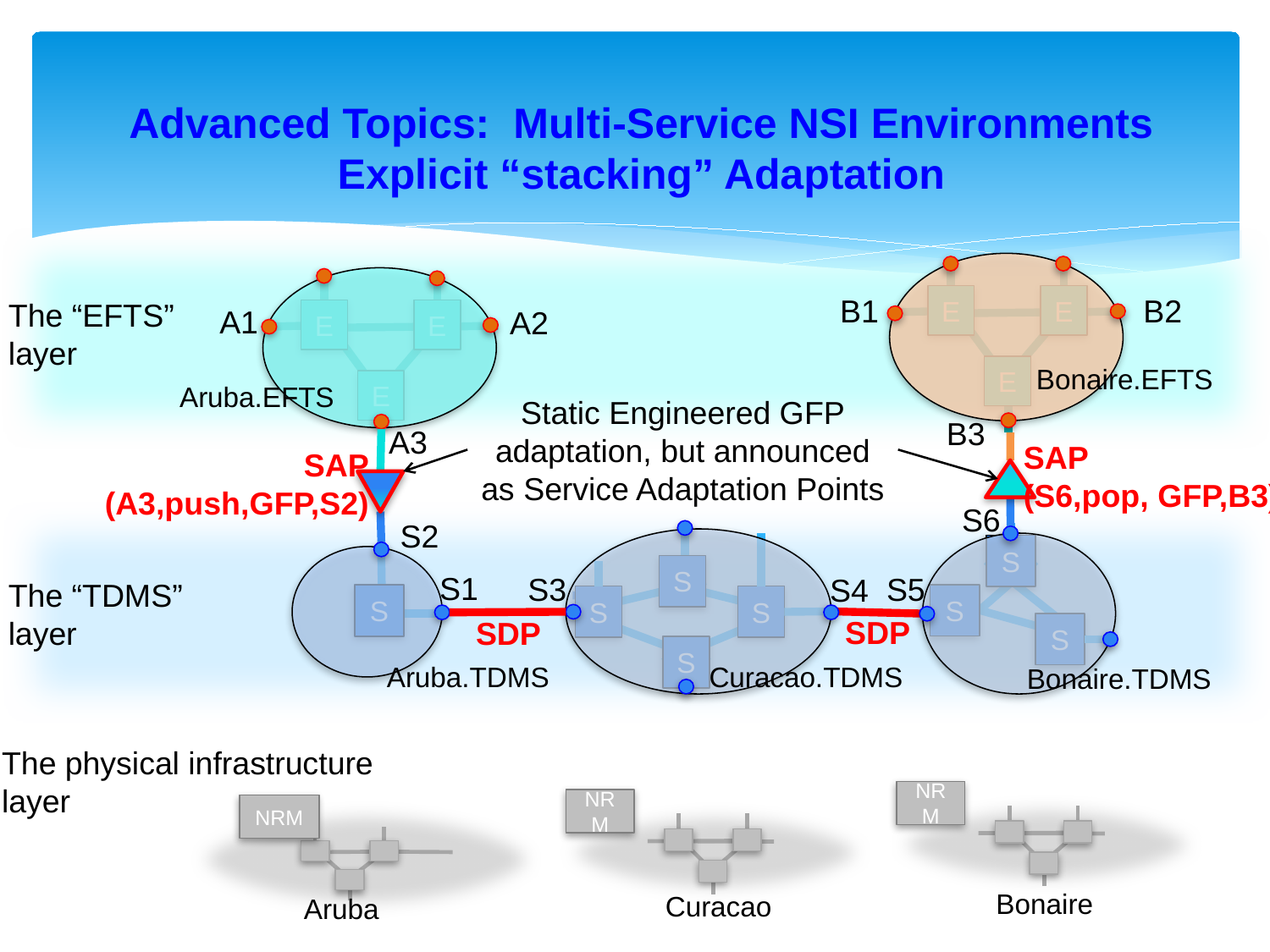

# Advanced Topics:  Multi-Service NSI Environments Explicit “stacking” Adaptation

E
E
E

E
E
E

B1
B2
The “EFTS”
layer
A1
A2

Bonaire.EFTS
Aruba.EFTS
Static Engineered GFP adaptation, but announced as Service Adaptation Points
B3

A3

SAP
(S6,pop, GFP,B3)

SAP
(A3,push,GFP,S2)
S6

S2

S
S
S

S
S
S
S

S
S1
S3
S5
S4
The “TDMS”
layer

SDP

SDP

Aruba.TDMS
Curacao.TDMS
Bonaire.TDMS

The physical infrastructure
layer
NRM

NRM

NRM

Bonaire
Curacao
Aruba